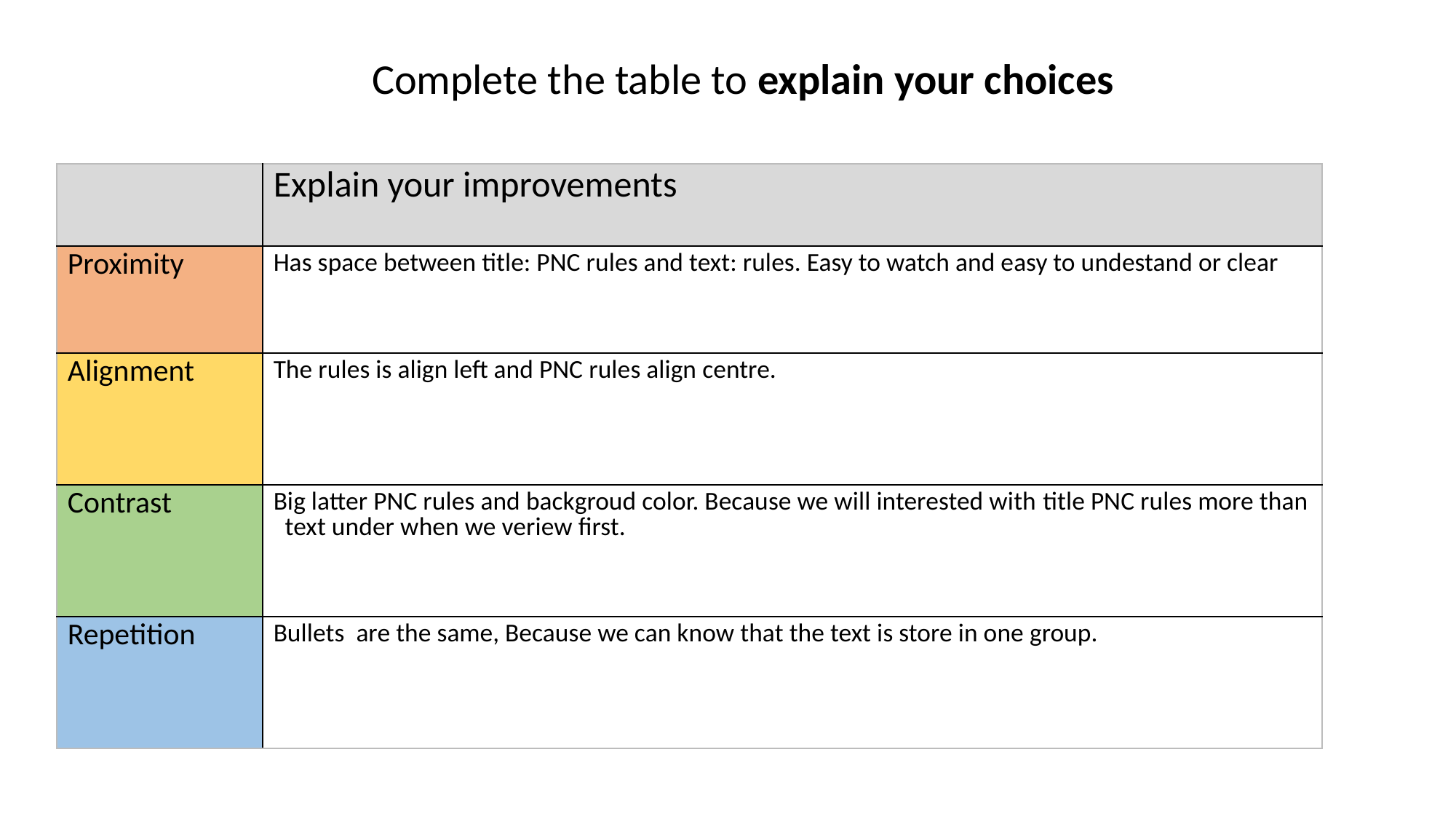

Complete the table to explain your choices
|  | Explain your improvements |
| --- | --- |
| Proximity | Has space between title: PNC rules and text: rules. Easy to watch and easy to undestand or clear |
| Alignment | The rules is align left and PNC rules align centre. |
| Contrast | Big latter PNC rules and backgroud color. Because we will interested with​ title PNC rules more than text under when we veriew first. |
| Repetition | Bullets are the same, Because we can know that the text is store in one group. |